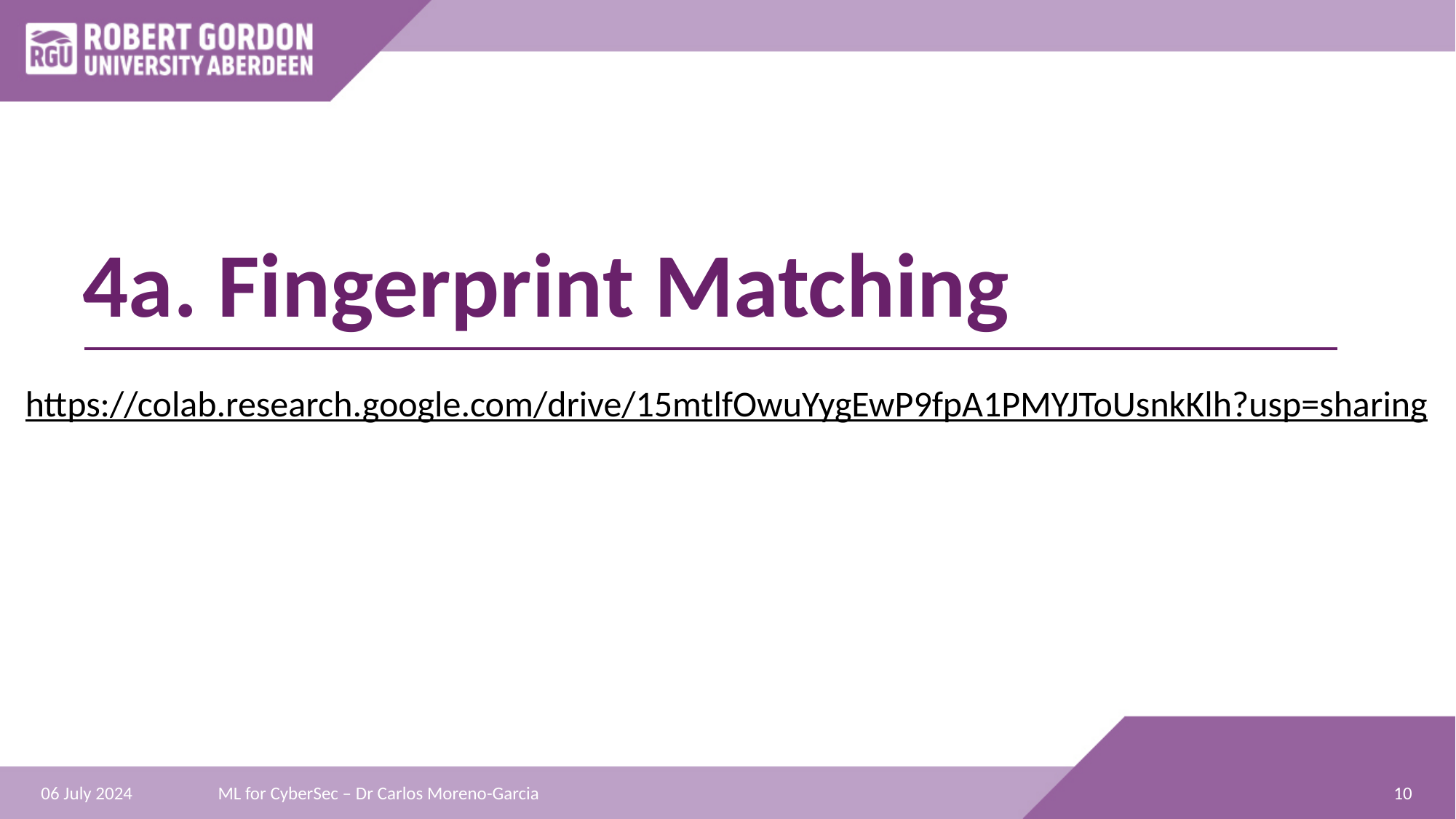

# 4a. Fingerprint Matching
https://colab.research.google.com/drive/15mtlfOwuYygEwP9fpA1PMYJToUsnkKlh?usp=sharing
ML for CyberSec – Dr Carlos Moreno-Garcia
10
06 July 2024